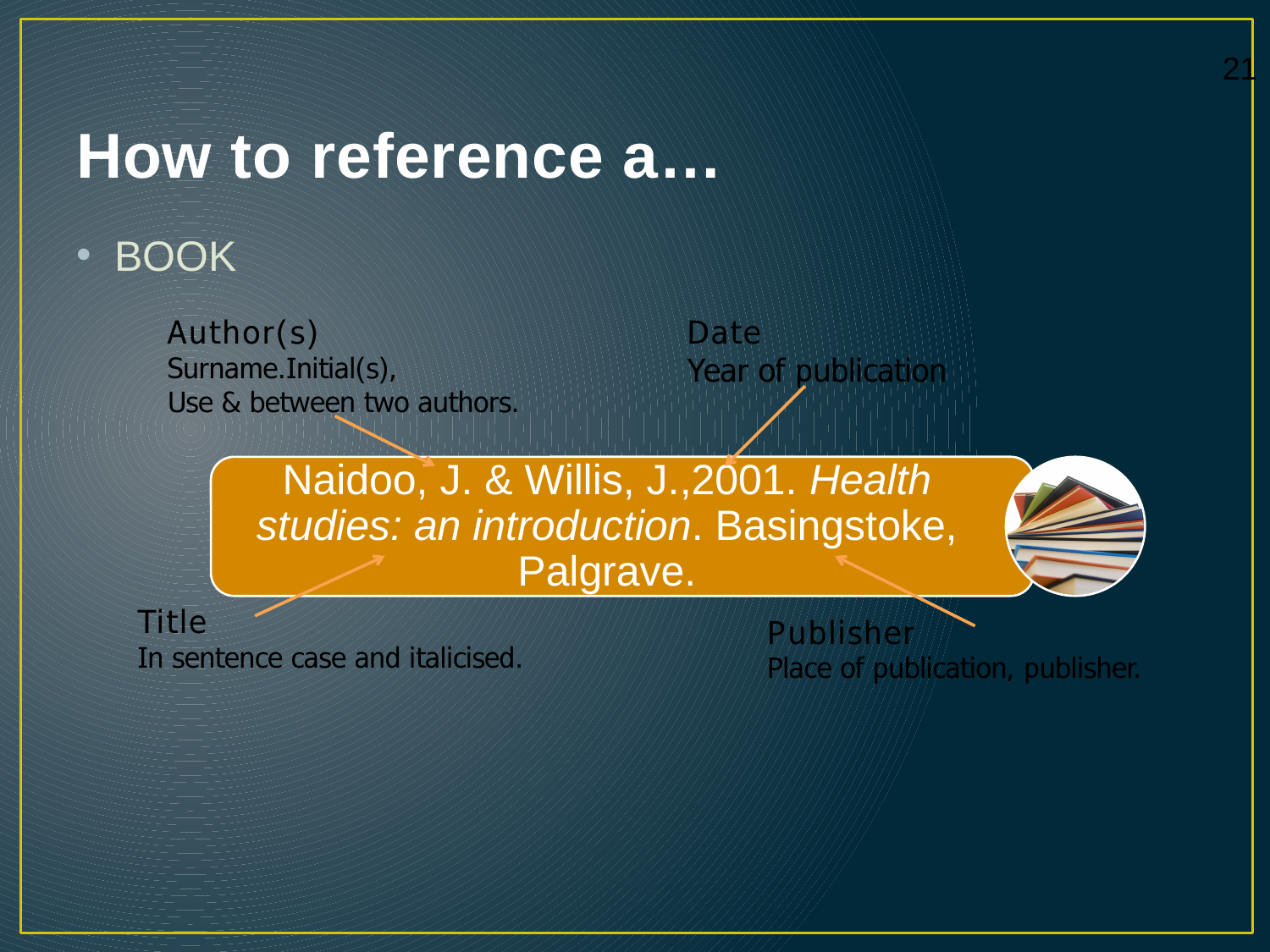

# How to reference a…
BOOK

Author(s)
Surname.Initial(s),
Use & between two authors.
Date
Year of publication
Naidoo, J. & Willis, J.,2001. Health studies: an introduction. Basingstoke, Palgrave.
Title
In sentence case and italicised.
Publisher
Place of publication, publisher.